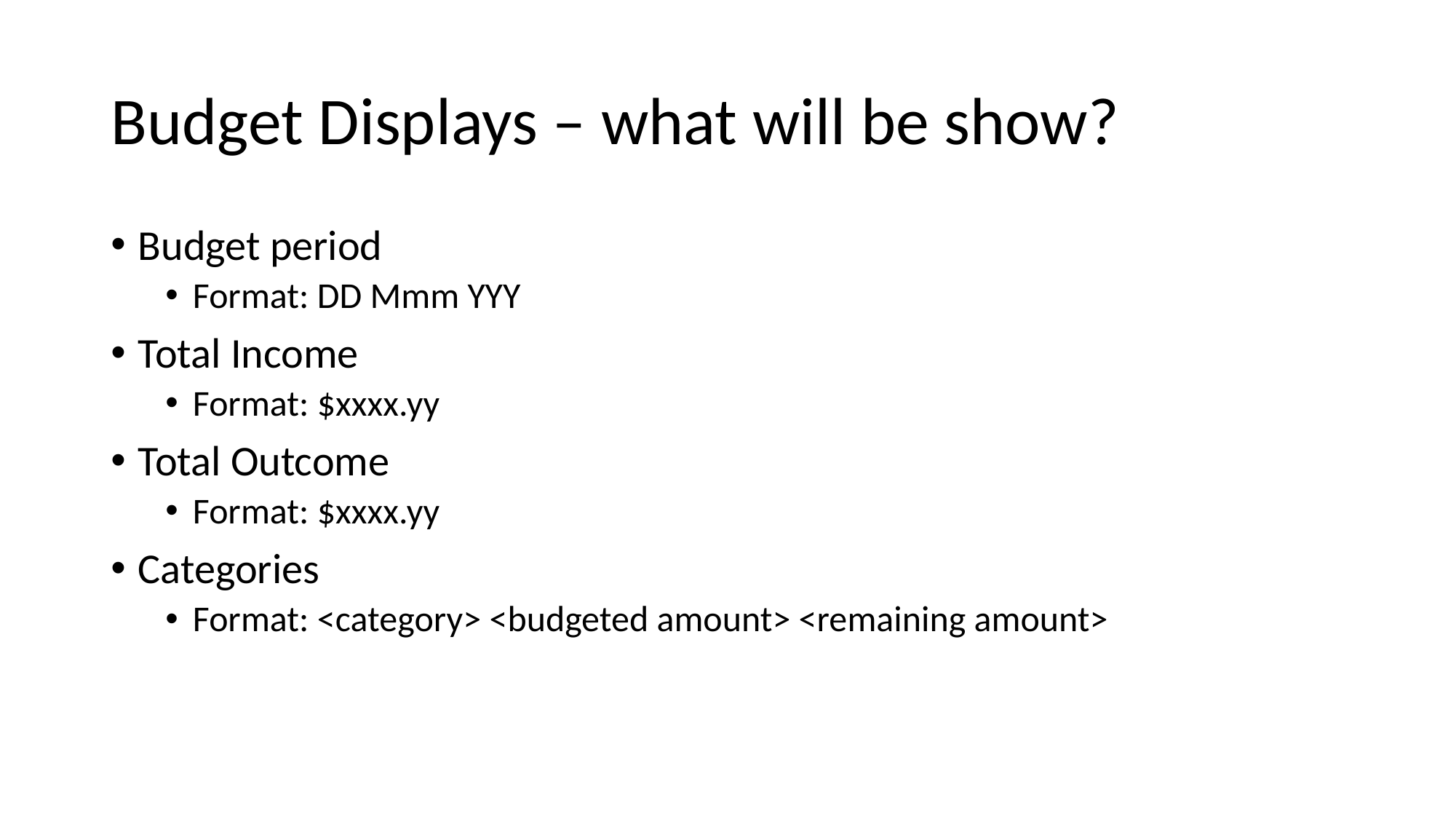

# Budget Displays – what will be show?
Budget period
Format: DD Mmm YYY
Total Income
Format: $xxxx.yy
Total Outcome
Format: $xxxx.yy
Categories
Format: <category> <budgeted amount> <remaining amount>